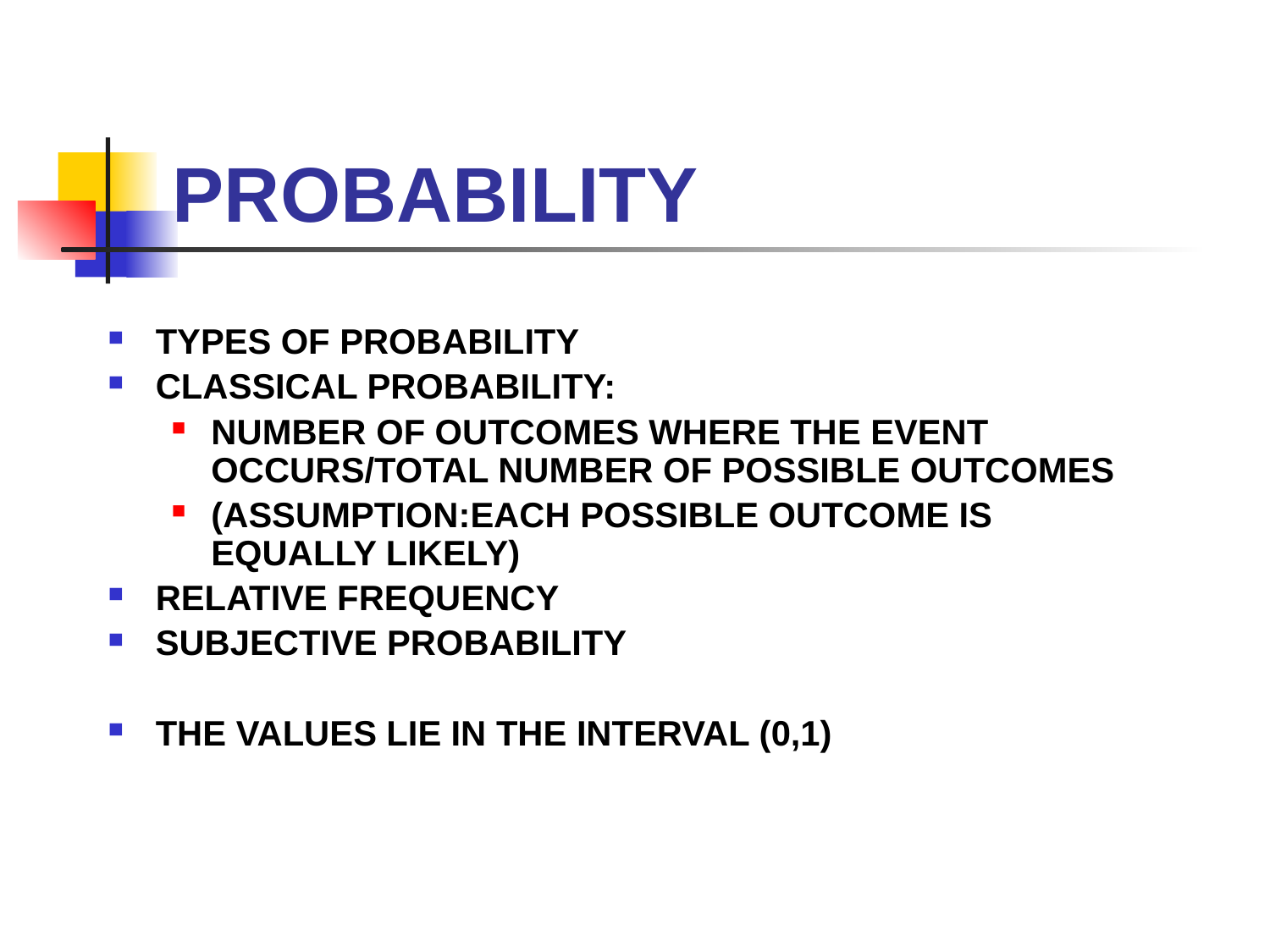

# PROBABILITY
TYPES OF PROBABILITY
CLASSICAL PROBABILITY:
NUMBER OF OUTCOMES WHERE THE EVENT OCCURS/TOTAL NUMBER OF POSSIBLE OUTCOMES
(ASSUMPTION:EACH POSSIBLE OUTCOME IS EQUALLY LIKELY)
RELATIVE FREQUENCY
SUBJECTIVE PROBABILITY

THE VALUES LIE IN THE INTERVAL (0,1)